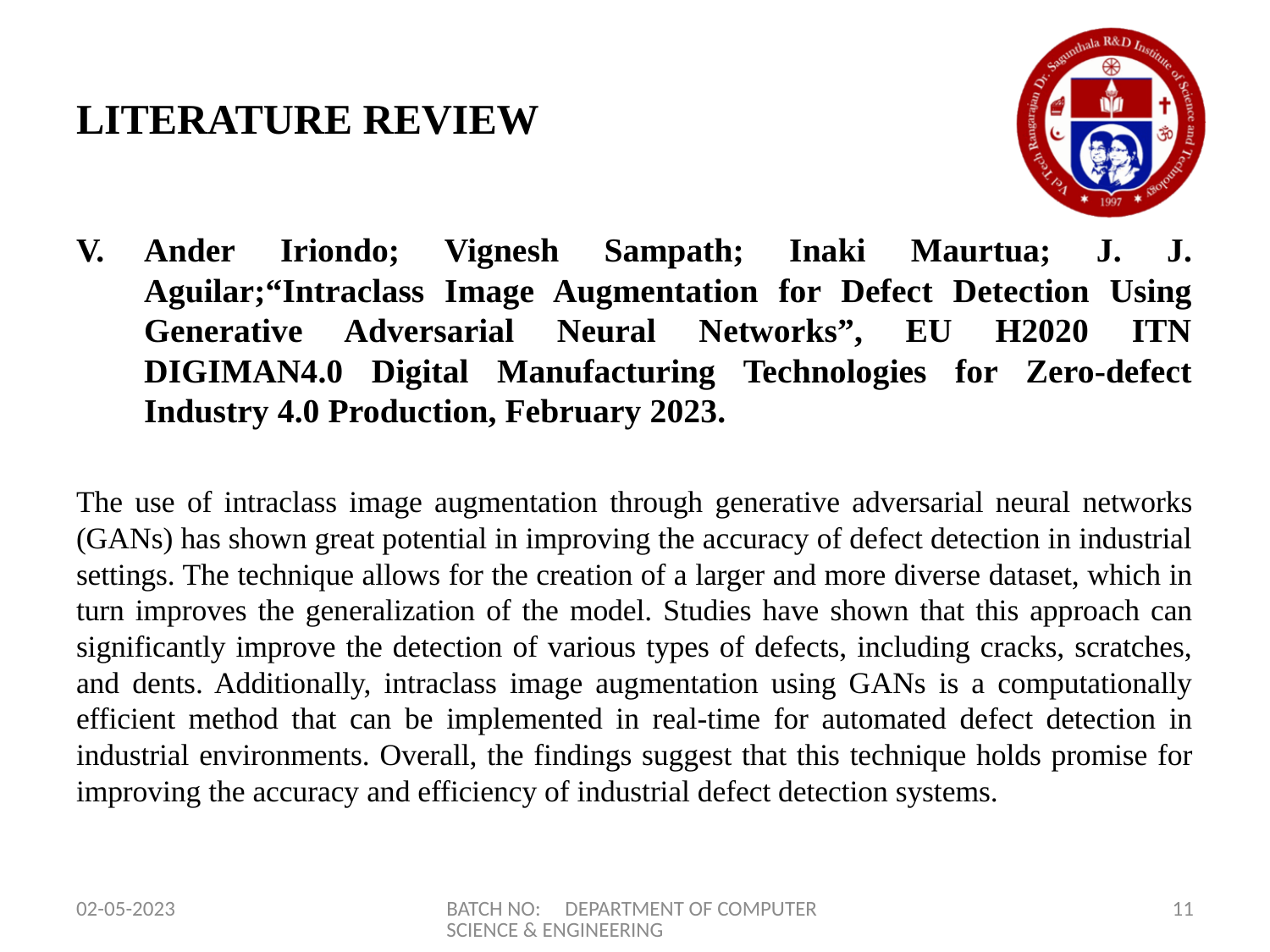

# LITERATURE REVIEW
Ander Iriondo; Vignesh Sampath; Inaki Maurtua; J. J. Aguilar;“Intraclass Image Augmentation for Defect Detection Using Generative Adversarial Neural Networks”, EU H2020 ITN DIGIMAN4.0 Digital Manufacturing Technologies for Zero-defect Industry 4.0 Production, February 2023.

The use of intraclass image augmentation through generative adversarial neural networks (GANs) has shown great potential in improving the accuracy of defect detection in industrial settings. The technique allows for the creation of a larger and more diverse dataset, which in turn improves the generalization of the model. Studies have shown that this approach can significantly improve the detection of various types of defects, including cracks, scratches, and dents. Additionally, intraclass image augmentation using GANs is a computationally efficient method that can be implemented in real-time for automated defect detection in industrial environments. Overall, the findings suggest that this technique holds promise for improving the accuracy and efficiency of industrial defect detection systems.
02-05-2023
BATCH NO:     DEPARTMENT OF COMPUTER SCIENCE & ENGINEERING
11